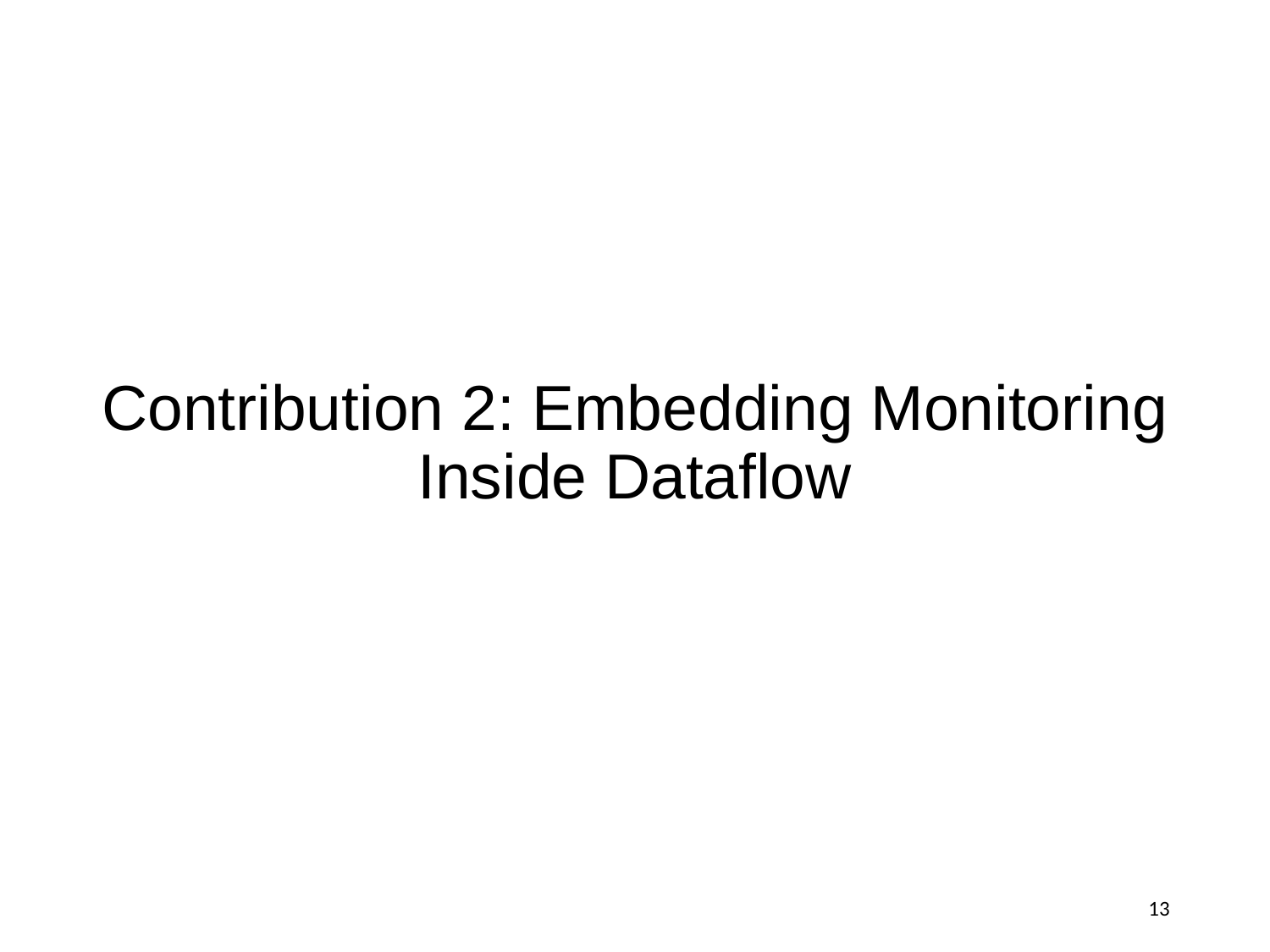

Contribution 2: Embedding Monitoring Inside Dataflow
13